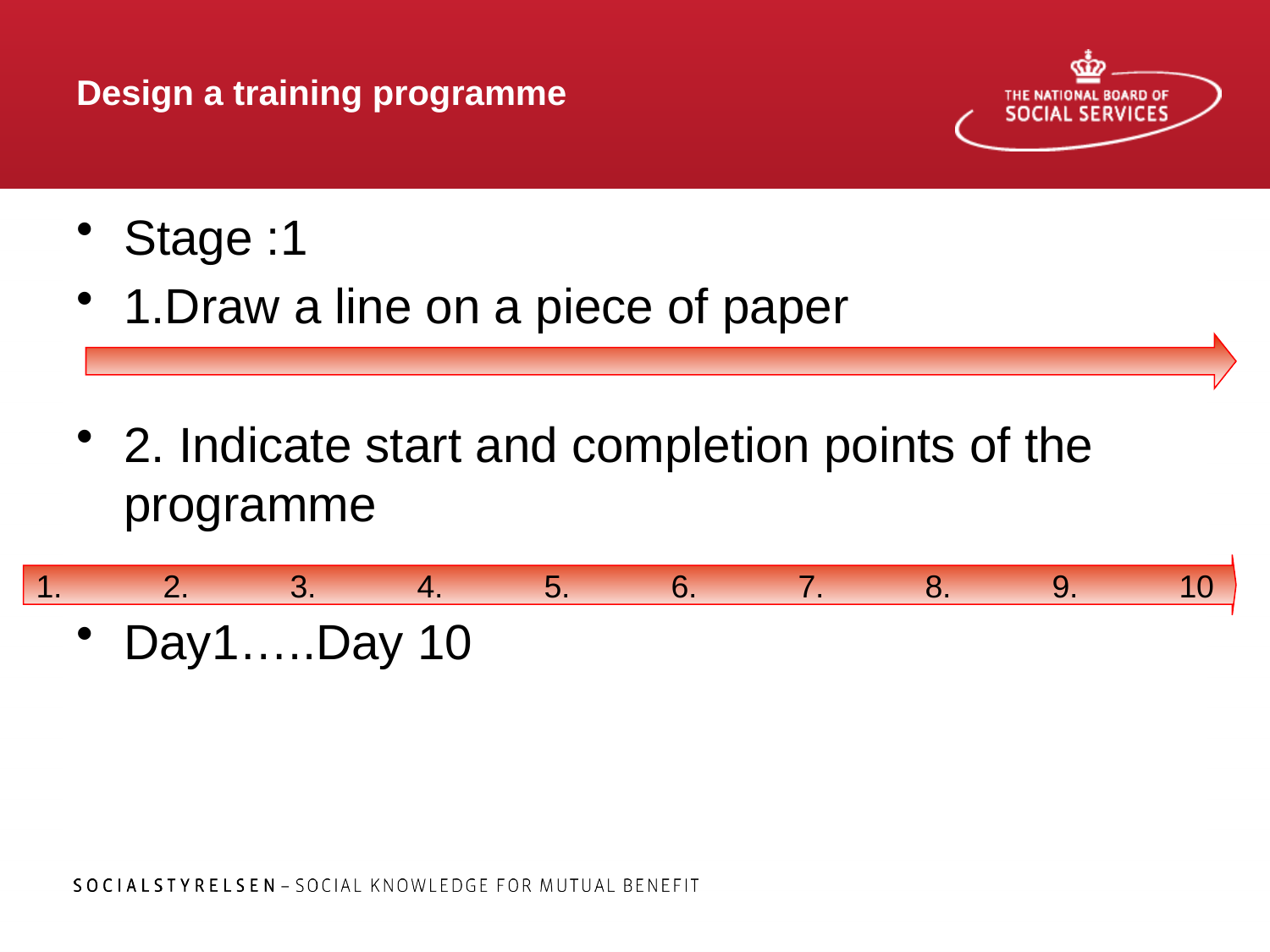

# Design a training programme
Stage :1
1.Draw a line on a piece of paper

2. Indicate start and completion points of the programme

Day1…..Day 10

1.	2.	3.	4.	5.	6.	7.	8.	9.	10